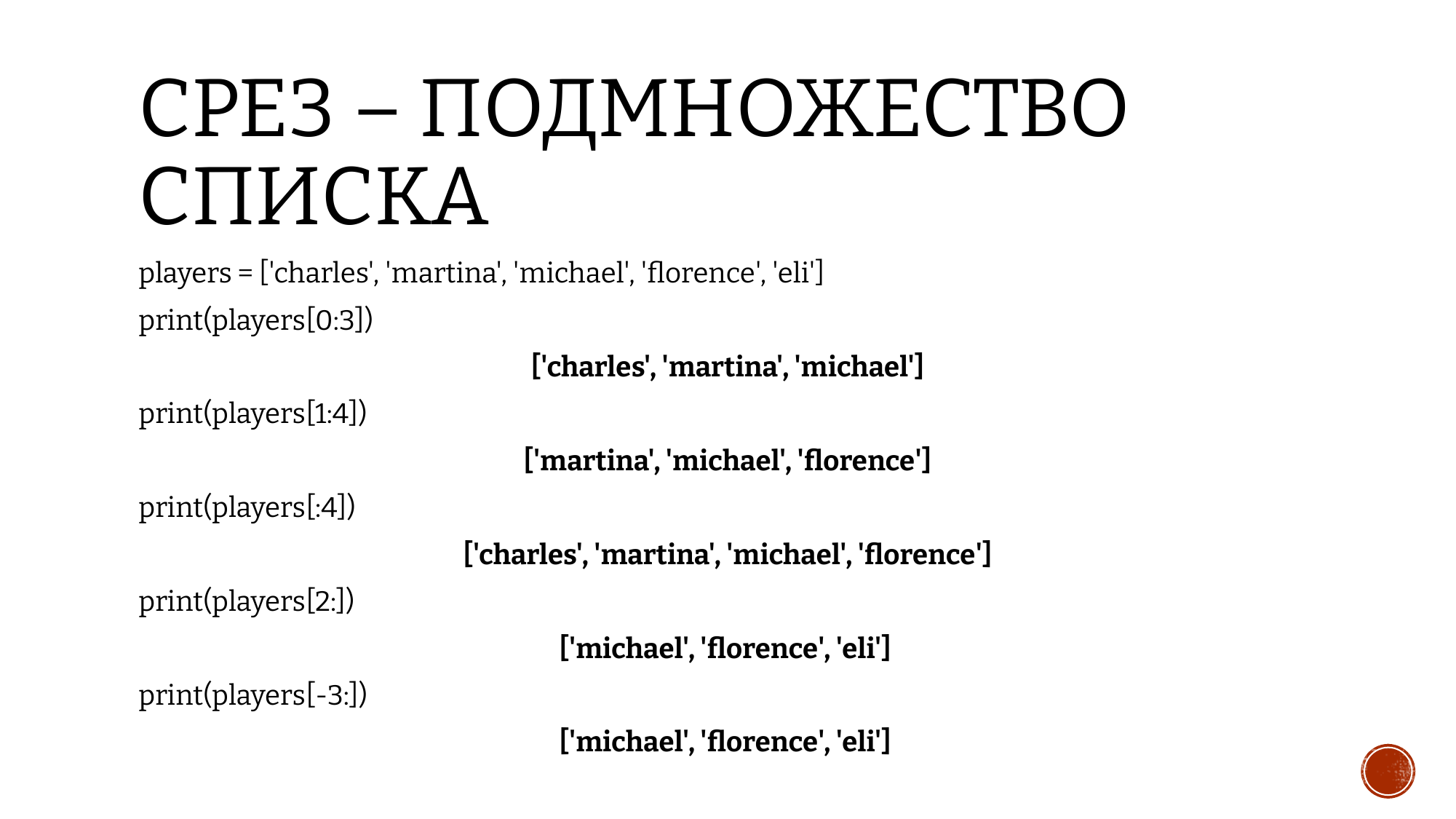

# Срез – подмножество списка
players = ['charles', 'martina', 'michael', 'florence', 'eli']
print(players[0:3])
['charles', 'martina', 'michael']
print(players[1:4])
['martina', 'michael', 'florence']
print(players[:4])
['charles', 'martina', 'michael', 'florence']
print(players[2:])
['michael', 'florence', 'eli']
print(players[-3:])
['michael', 'florence', 'eli']